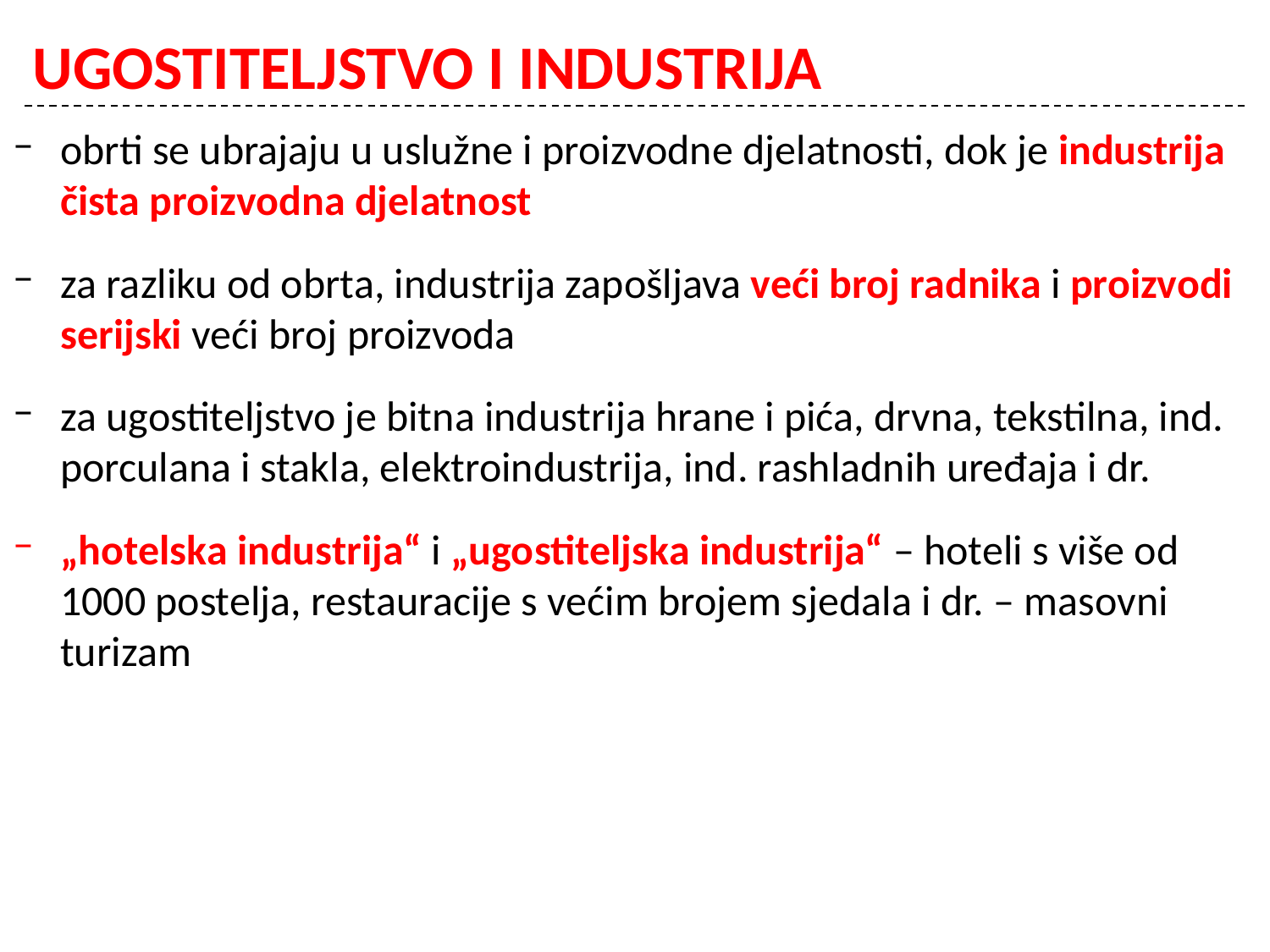

# UGOSTITELJSTVO I INDUSTRIJA
obrti se ubrajaju u uslužne i proizvodne djelatnosti, dok je industrija čista proizvodna djelatnost
za razliku od obrta, industrija zapošljava veći broj radnika i proizvodi serijski veći broj proizvoda
za ugostiteljstvo je bitna industrija hrane i pića, drvna, tekstilna, ind. porculana i stakla, elektroindustrija, ind. rashladnih uređaja i dr.
„hotelska industrija“ i „ugostiteljska industrija“ – hoteli s više od 1000 postelja, restauracije s većim brojem sjedala i dr. – masovni turizam